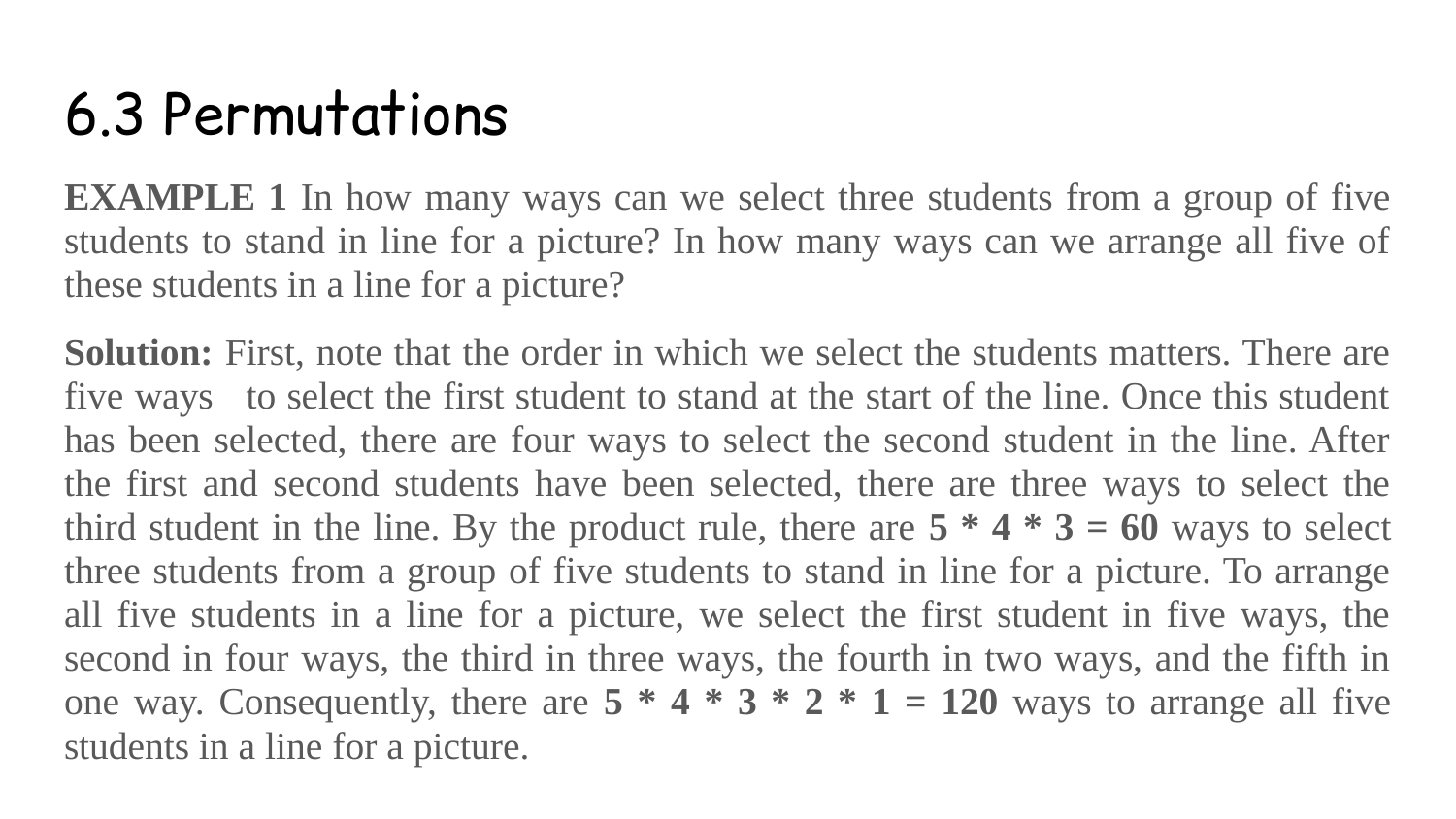

# 6.3 Permutations
EXAMPLE 1 In how many ways can we select three students from a group of five students to stand in line for a picture? In how many ways can we arrange all five of these students in a line for a picture?
Solution: First, note that the order in which we select the students matters. There are five ways   to select the first student to stand at the start of the line. Once this student has been selected, there are four ways to select the second student in the line. After the first and second students have been selected, there are three ways to select the third student in the line. By the product rule, there are 5 * 4 * 3 = 60 ways to select three students from a group of five students to stand in line for a picture. To arrange all five students in a line for a picture, we select the first student in five ways, the second in four ways, the third in three ways, the fourth in two ways, and the fifth in one way. Consequently, there are 5 * 4 * 3 * 2 * 1 = 120 ways to arrange all five students in a line for a picture.